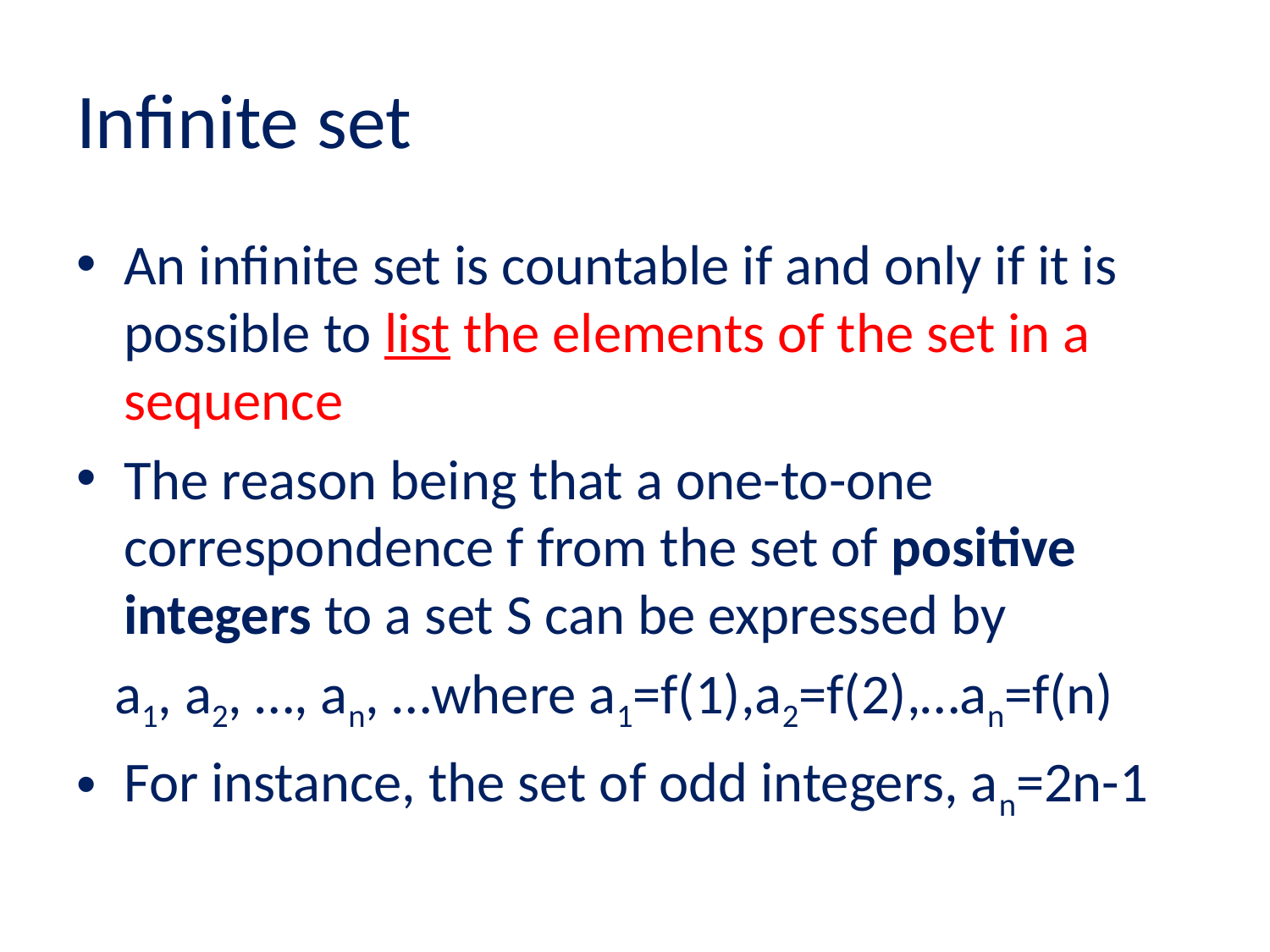

# Infinite set
An infinite set is countable if and only if it is possible to list the elements of the set in a sequence
The reason being that a one-to-one correspondence f from the set of positive integers to a set S can be expressed by
   a1, a2, …, an, …where a1=f(1),a2=f(2),…an=f(n)
For instance, the set of odd integers, an=2n-1
56